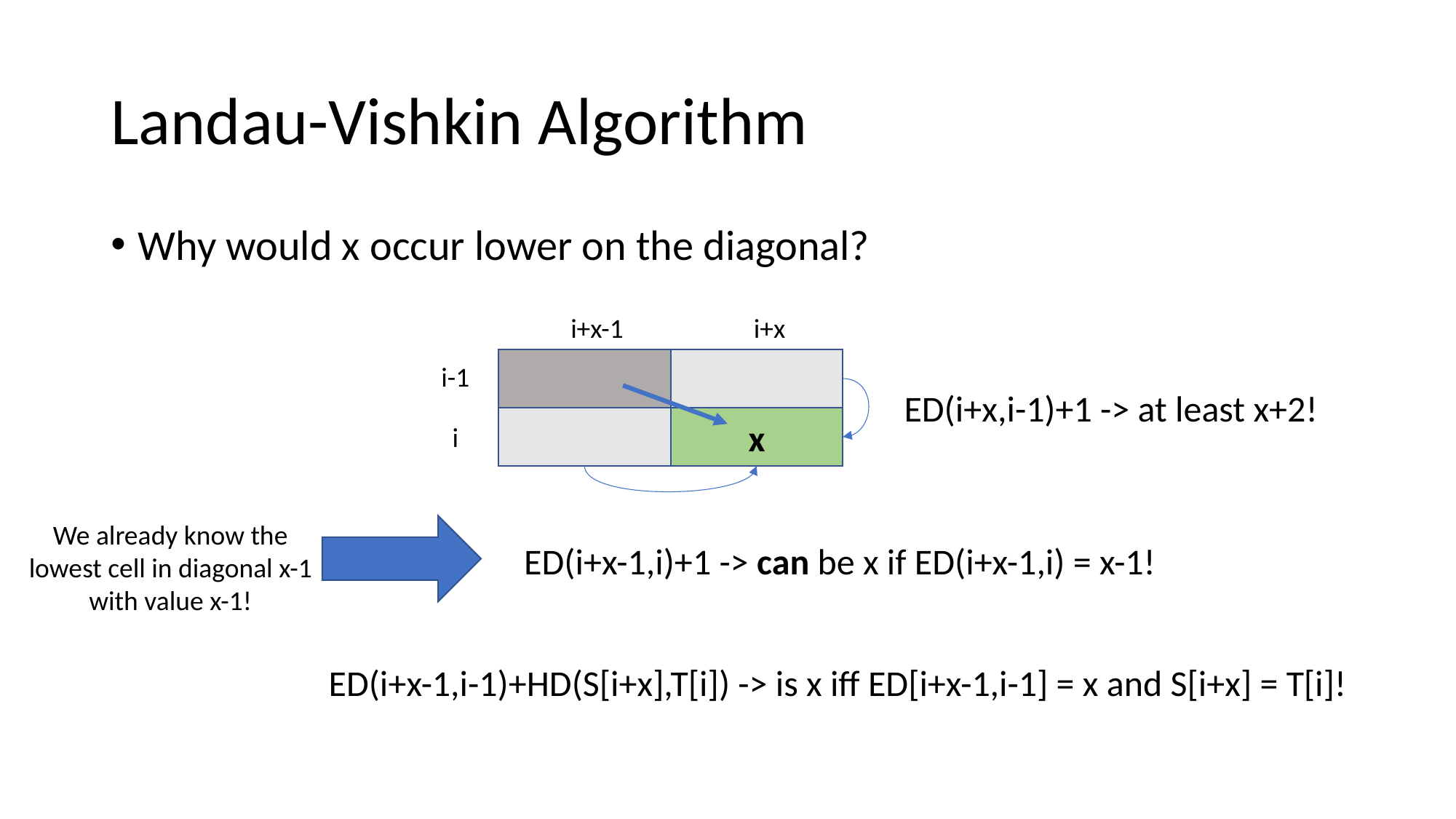

# Landau-Vishkin Algorithm
Why would x occur lower on the diagonal?
i+x-1
i+x

i-1
ED(i+x,i-1)+1 -> at least x+2!

x
i

We already know the lowest cell in diagonal x-1 with value x-1!
ED(i+x-1,i)+1 -> can be x if ED(i+x-1,i) = x-1!
ED(i+x-1,i-1)+HD(S[i+x],T[i]) -> is x iff ED[i+x-1,i-1] = x and S[i+x] = T[i]!